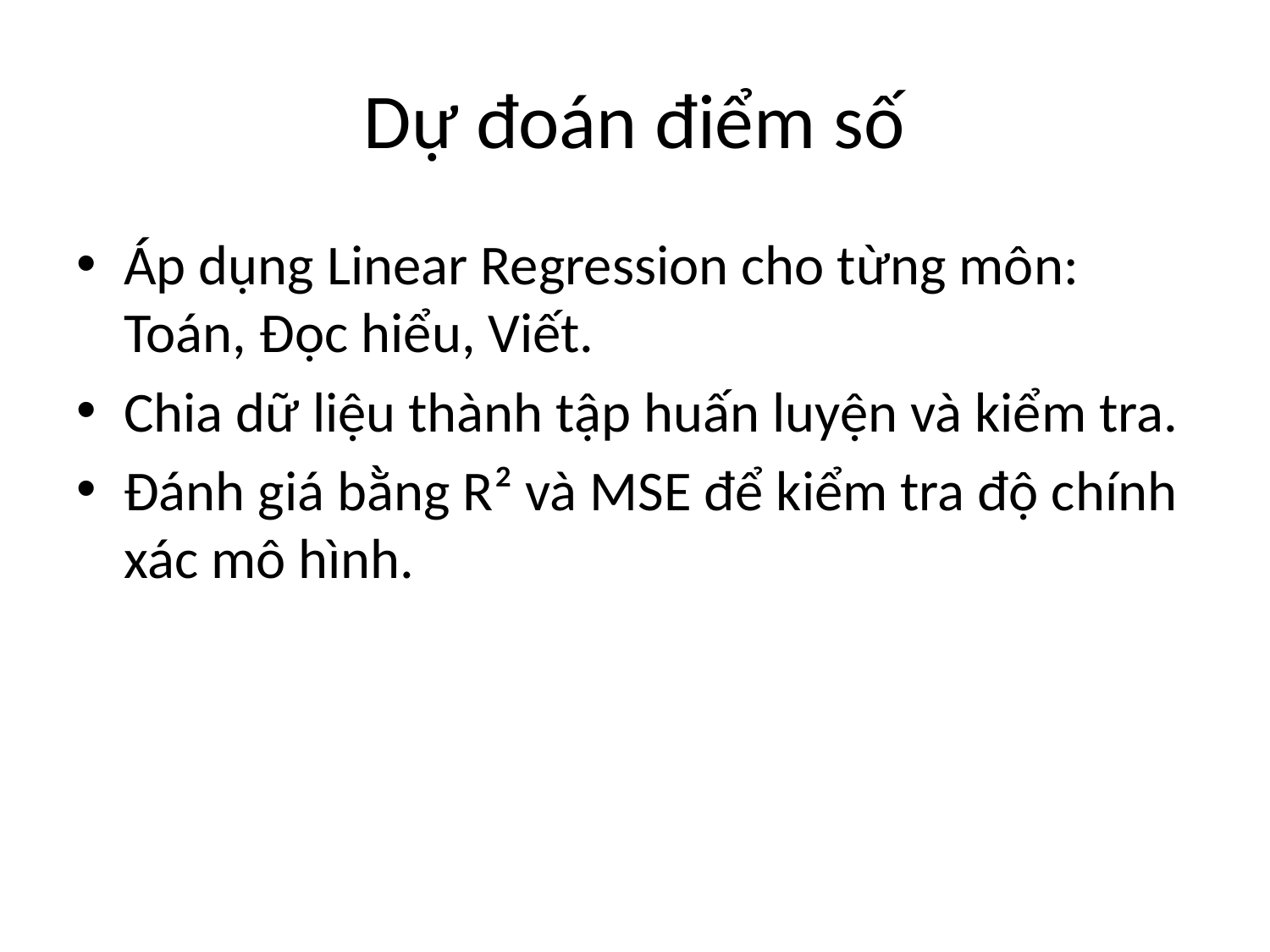

# Dự đoán điểm số
Áp dụng Linear Regression cho từng môn: Toán, Đọc hiểu, Viết.
Chia dữ liệu thành tập huấn luyện và kiểm tra.
Đánh giá bằng R² và MSE để kiểm tra độ chính xác mô hình.